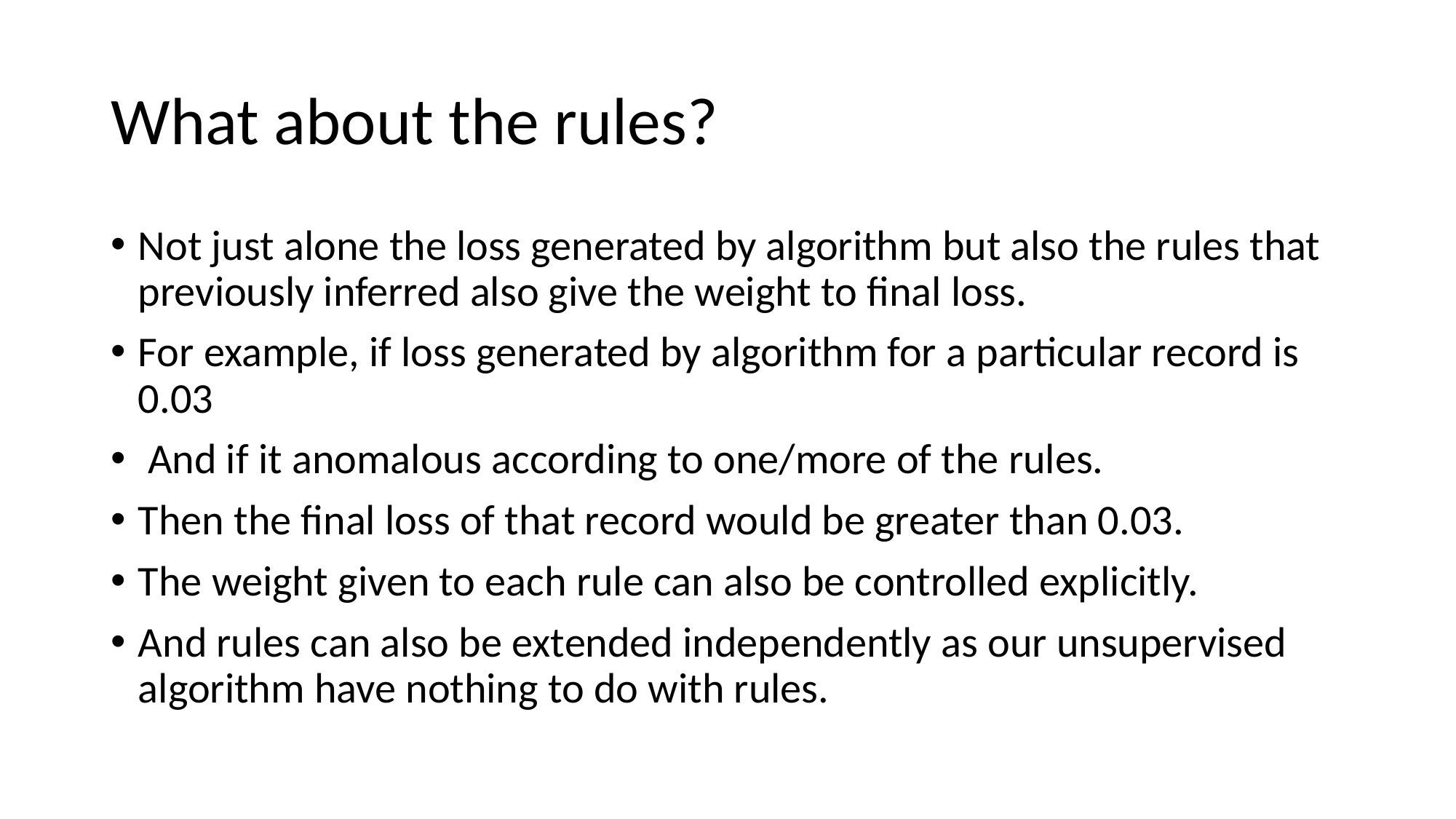

# What about the rules?
Not just alone the loss generated by algorithm but also the rules that previously inferred also give the weight to final loss.
For example, if loss generated by algorithm for a particular record is 0.03
 And if it anomalous according to one/more of the rules.
Then the final loss of that record would be greater than 0.03.
The weight given to each rule can also be controlled explicitly.
And rules can also be extended independently as our unsupervised algorithm have nothing to do with rules.